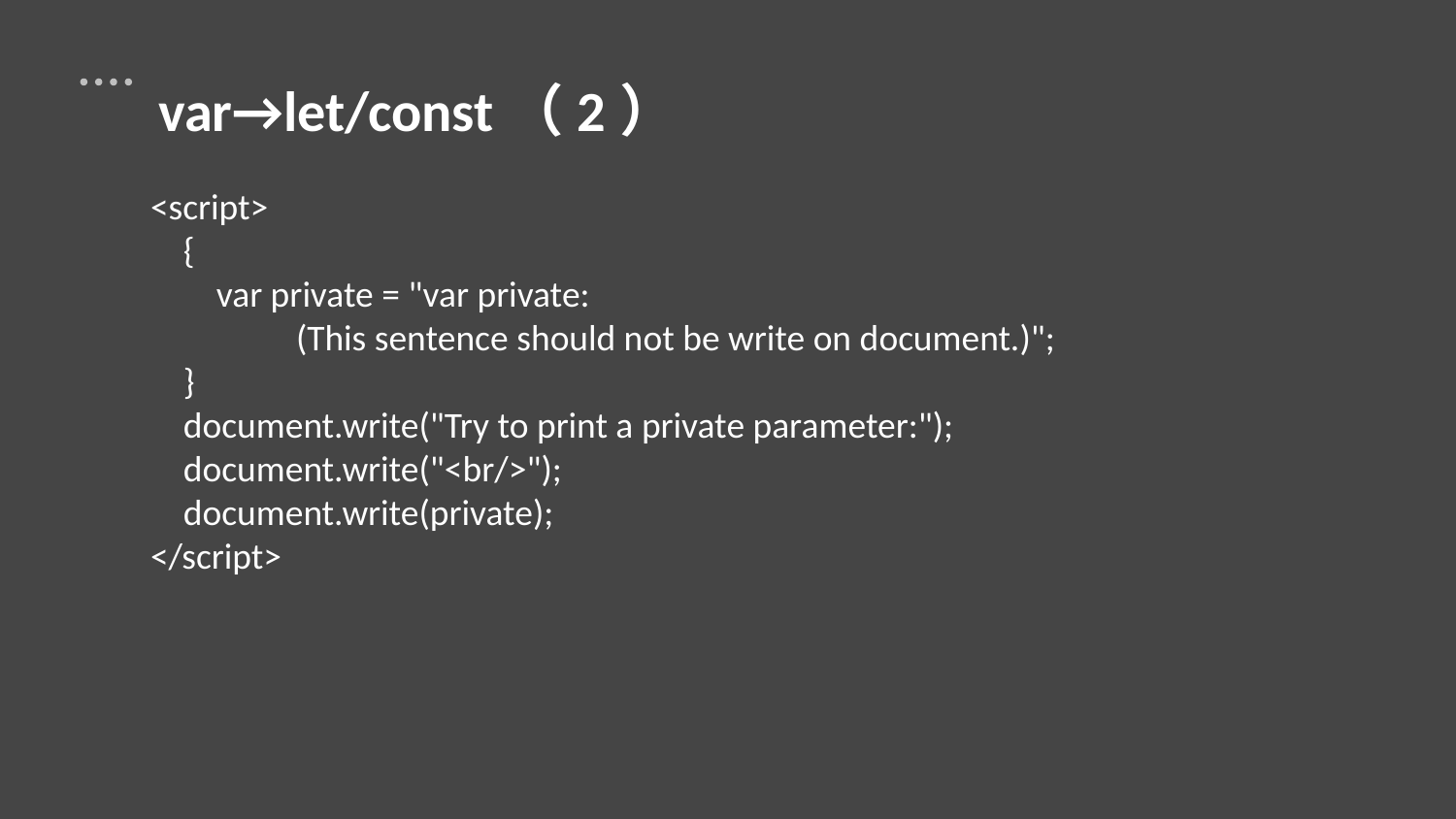

var→let/const（2）

<script>
    {
        var private = "var private:
	(This sentence should not be write on document.)";
    }
    document.write("Try to print a private parameter:");
    document.write("<br/>");
    document.write(private);
</script>